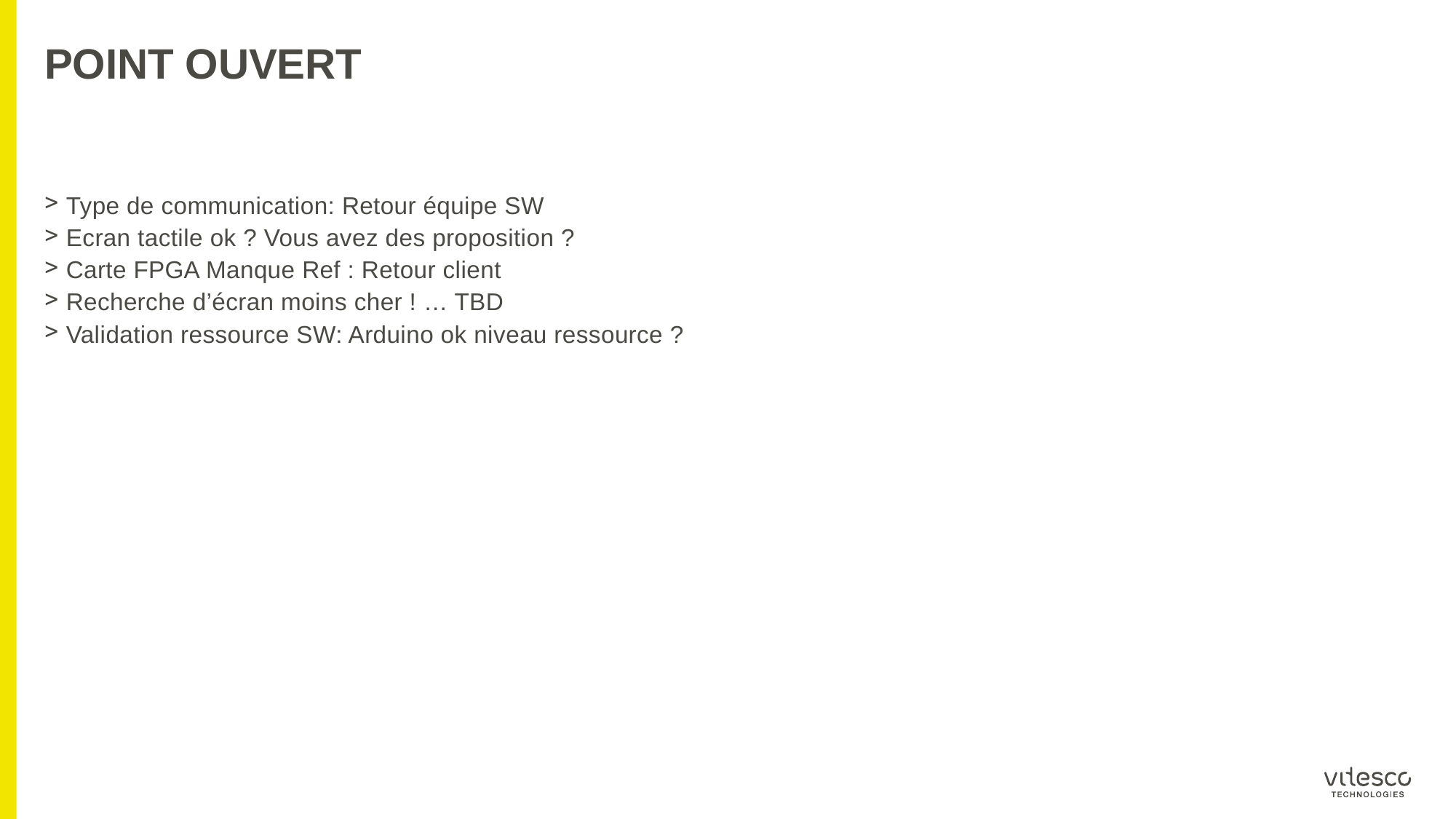

# Point ouvert

Type de communication: Retour équipe SW
Ecran tactile ok ? Vous avez des proposition ?
Carte FPGA Manque Ref : Retour client
Recherche d’écran moins cher ! … TBD
Validation ressource SW: Arduino ok niveau ressource ?